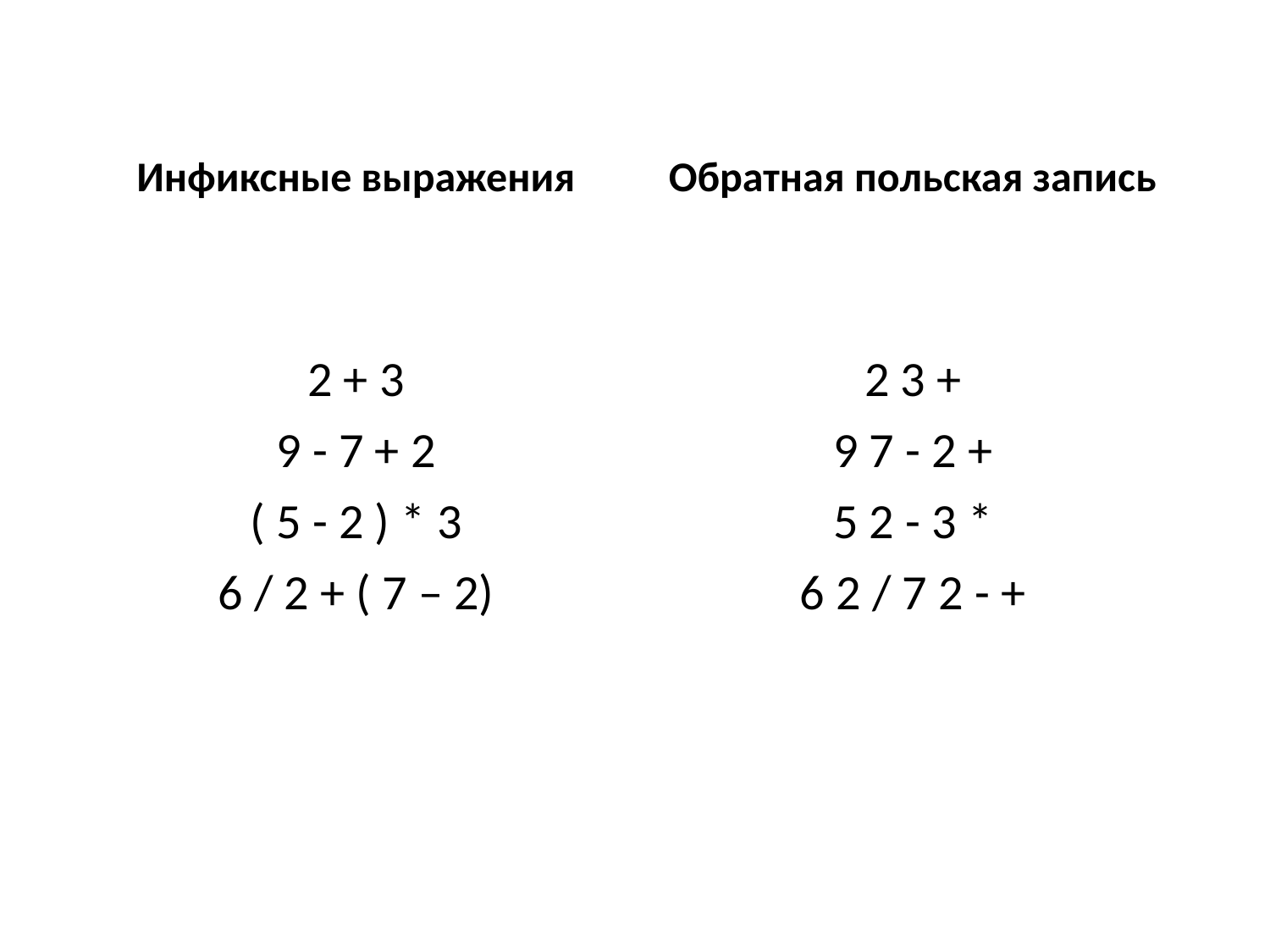

Инфиксные выражения
Обратная польская запись
2 + 3
9 - 7 + 2
( 5 - 2 ) * 3
6 / 2 + ( 7 – 2)
2 3 +
9 7 - 2 +
5 2 - 3 *
6 2 / 7 2 - +